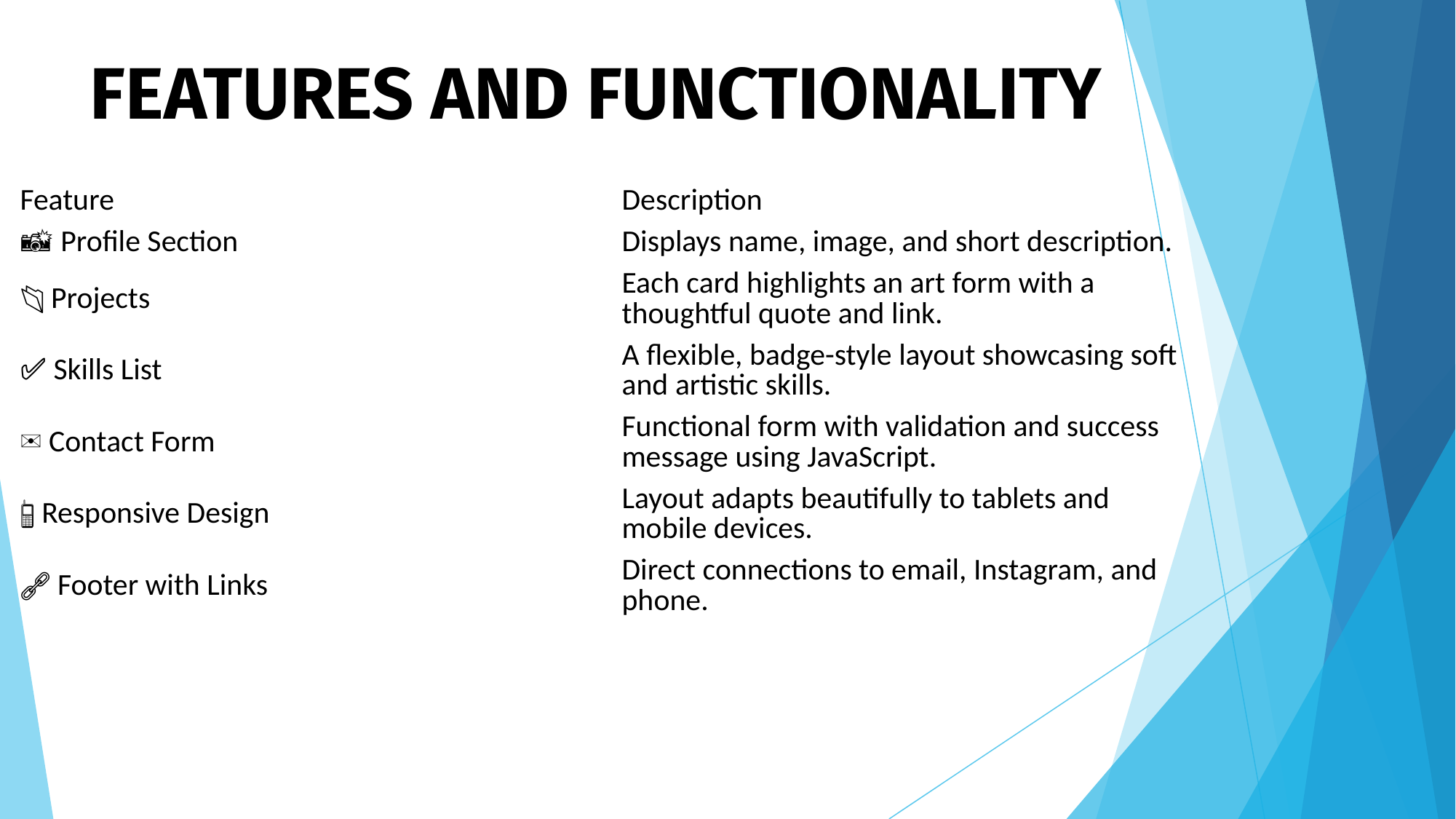

# FEATURES AND FUNCTIONALITY
| Feature | Description |
| --- | --- |
| 📸 Profile Section | Displays name, image, and short description. |
| 📂 Projects | Each card highlights an art form with a thoughtful quote and link. |
| ✅ Skills List | A flexible, badge-style layout showcasing soft and artistic skills. |
| ✉️ Contact Form | Functional form with validation and success message using JavaScript. |
| 📱 Responsive Design | Layout adapts beautifully to tablets and mobile devices. |
| 🔗 Footer with Links | Direct connections to email, Instagram, and phone. |